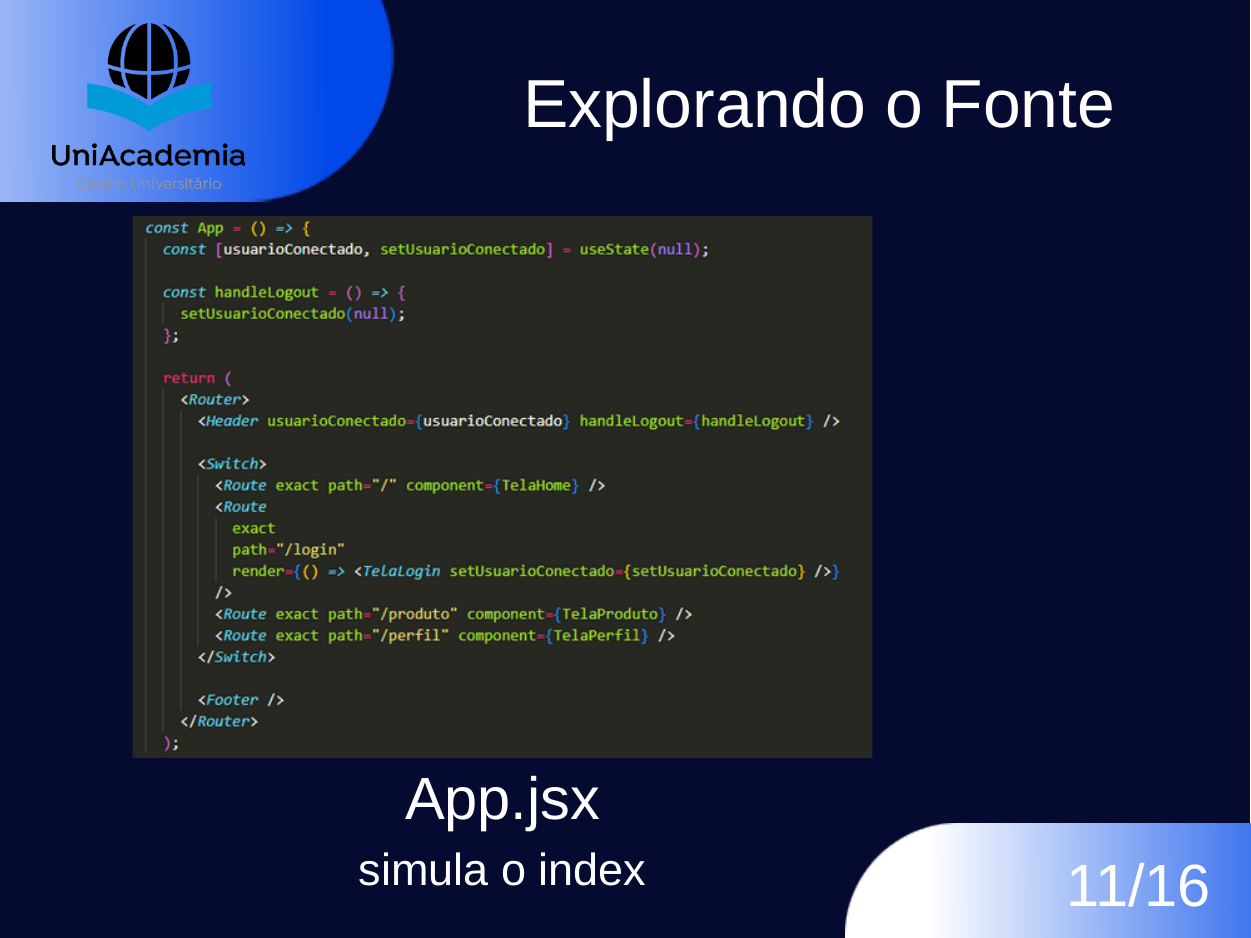

Explorando o Fonte

App.jsx
simula o index

11/16